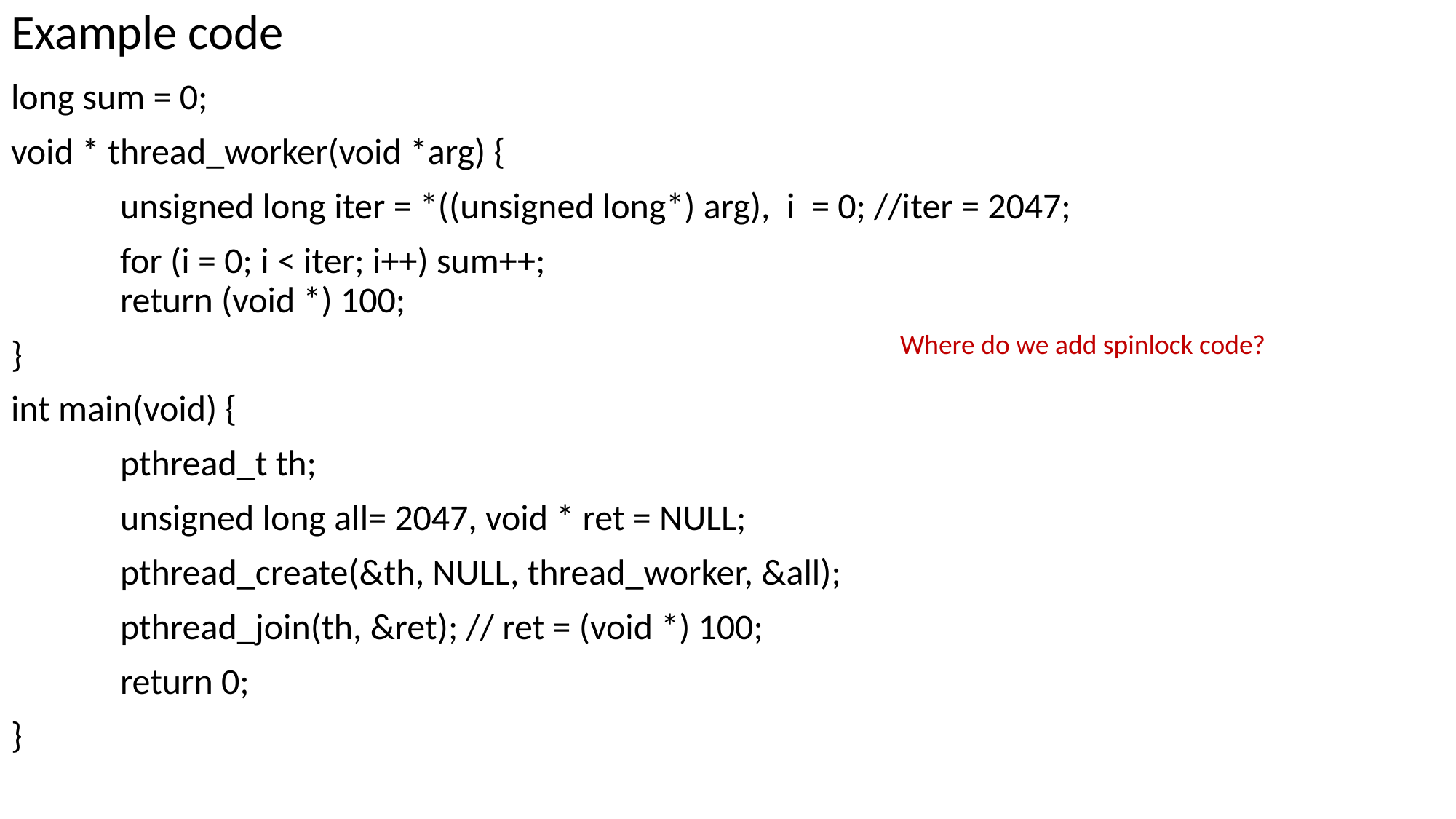

# Example code
long sum = 0;
void * thread_worker(void *arg) {
	unsigned long iter = *((unsigned long*) arg),  i  = 0; //iter = 2047;
	for (i = 0; i < iter; i++) sum++;
	return (void *) 100;
}
int main(void) {
	pthread_t th;
	unsigned long all= 2047, void * ret = NULL;
	pthread_create(&th, NULL, thread_worker, &all);
	pthread_join(th, &ret); // ret = (void *) 100;
	return 0;
}
Where do we add spinlock code?